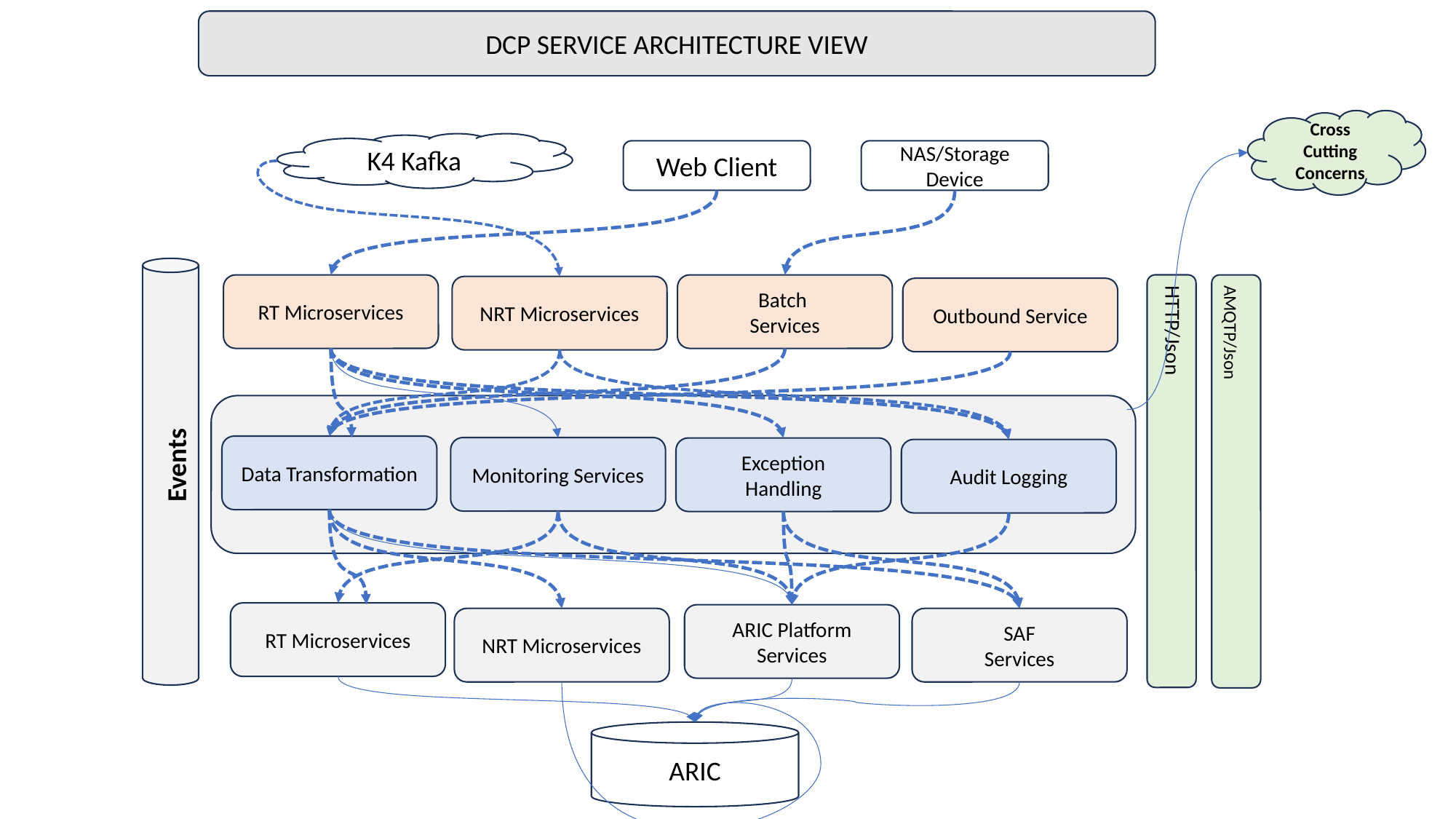

DCP SERVICE ARCHITECTURE VIEW
Cross Cutting Concerns
K4 Kafka
Web Client
NAS/Storage Device

RT Microservices
Batch
Services

NRT Microservices
Outbound Service
HTTP/Json
AMQTP/Json

Data Transformation
Monitoring Services
Exception
Handling
Audit Logging
Events
RT Microservices
ARIC Platform
Services
NRT Microservices
SAF
Services
ARIC